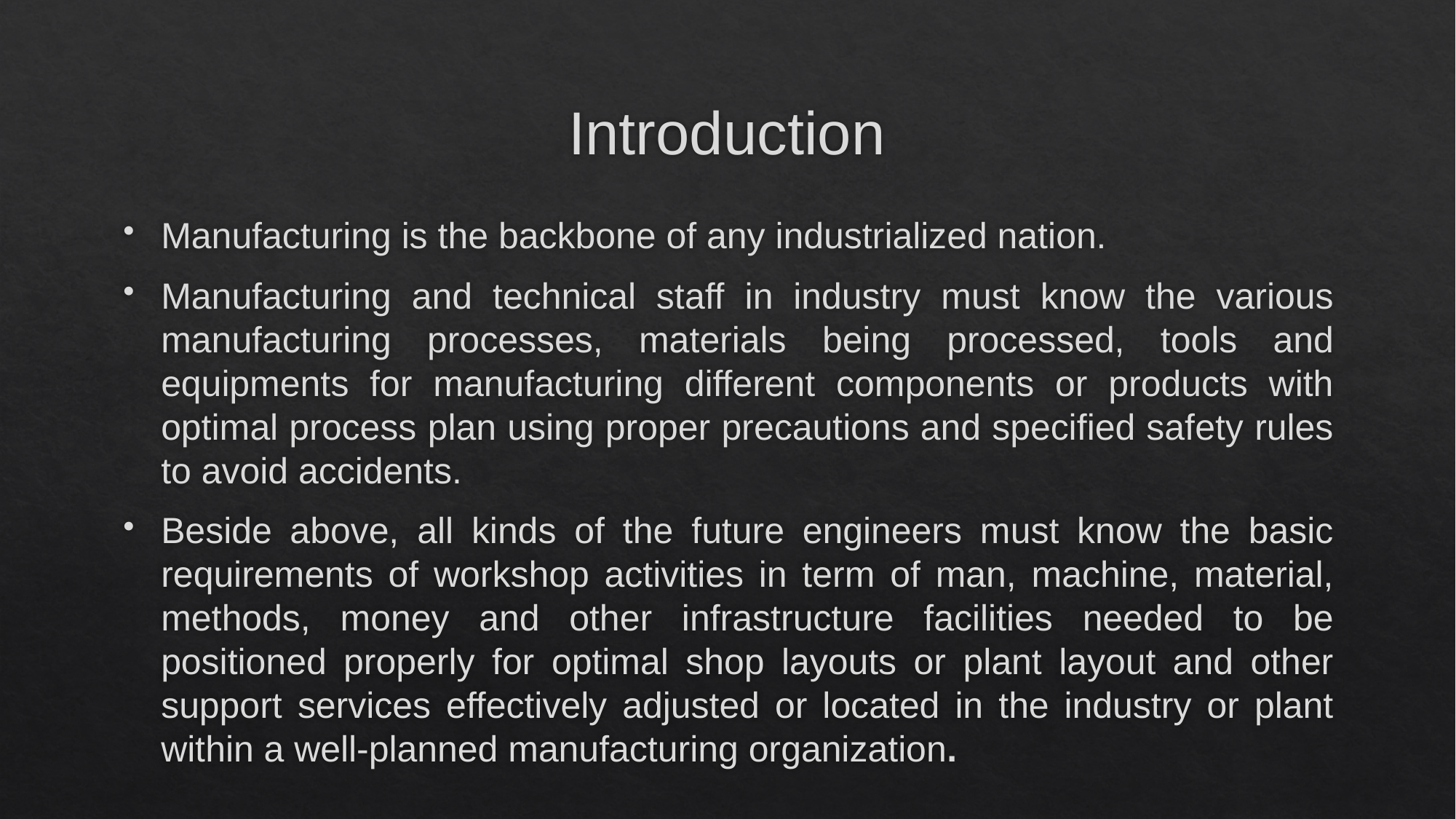

# Introduction
Manufacturing is the backbone of any industrialized nation.
Manufacturing and technical staff in industry must know the various manufacturing processes, materials being processed, tools and equipments for manufacturing different components or products with optimal process plan using proper precautions and specified safety rules to avoid accidents.
Beside above, all kinds of the future engineers must know the basic requirements of workshop activities in term of man, machine, material, methods, money and other infrastructure facilities needed to be positioned properly for optimal shop layouts or plant layout and other support services effectively adjusted or located in the industry or plant within a well-planned manufacturing organization.